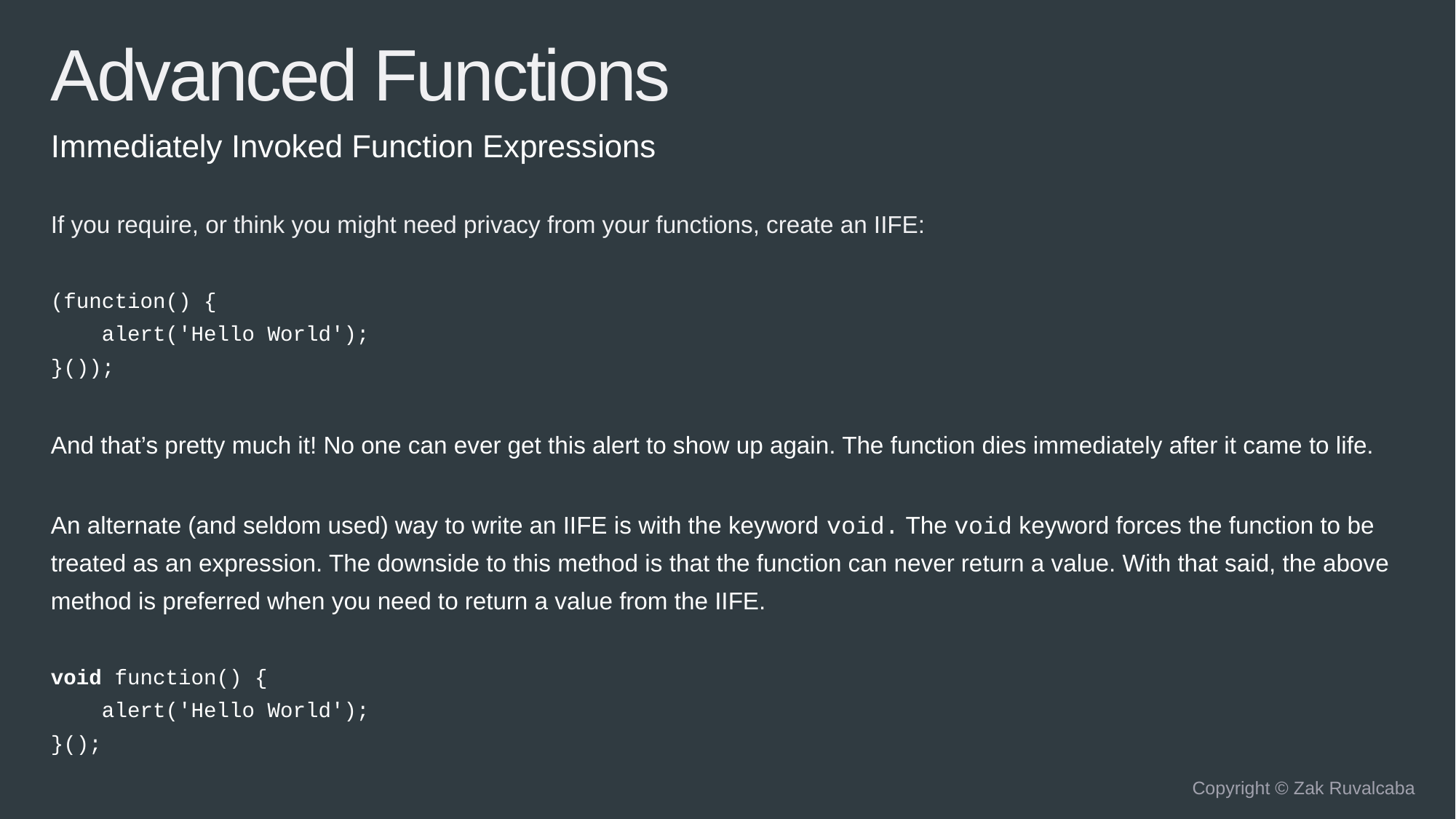

# Advanced Functions
Immediately Invoked Function Expressions
If you require, or think you might need privacy from your functions, create an IIFE:

(function() {
    alert('Hello World');
}());

And that’s pretty much it! No one can ever get this alert to show up again. The function dies immediately after it came to life.
An alternate (and seldom used) way to write an IIFE is with the keyword void. The void keyword forces the function to be treated as an expression. The downside to this method is that the function can never return a value. With that said, the above method is preferred when you need to return a value from the IIFE.

void function() {
    alert('Hello World');
}();